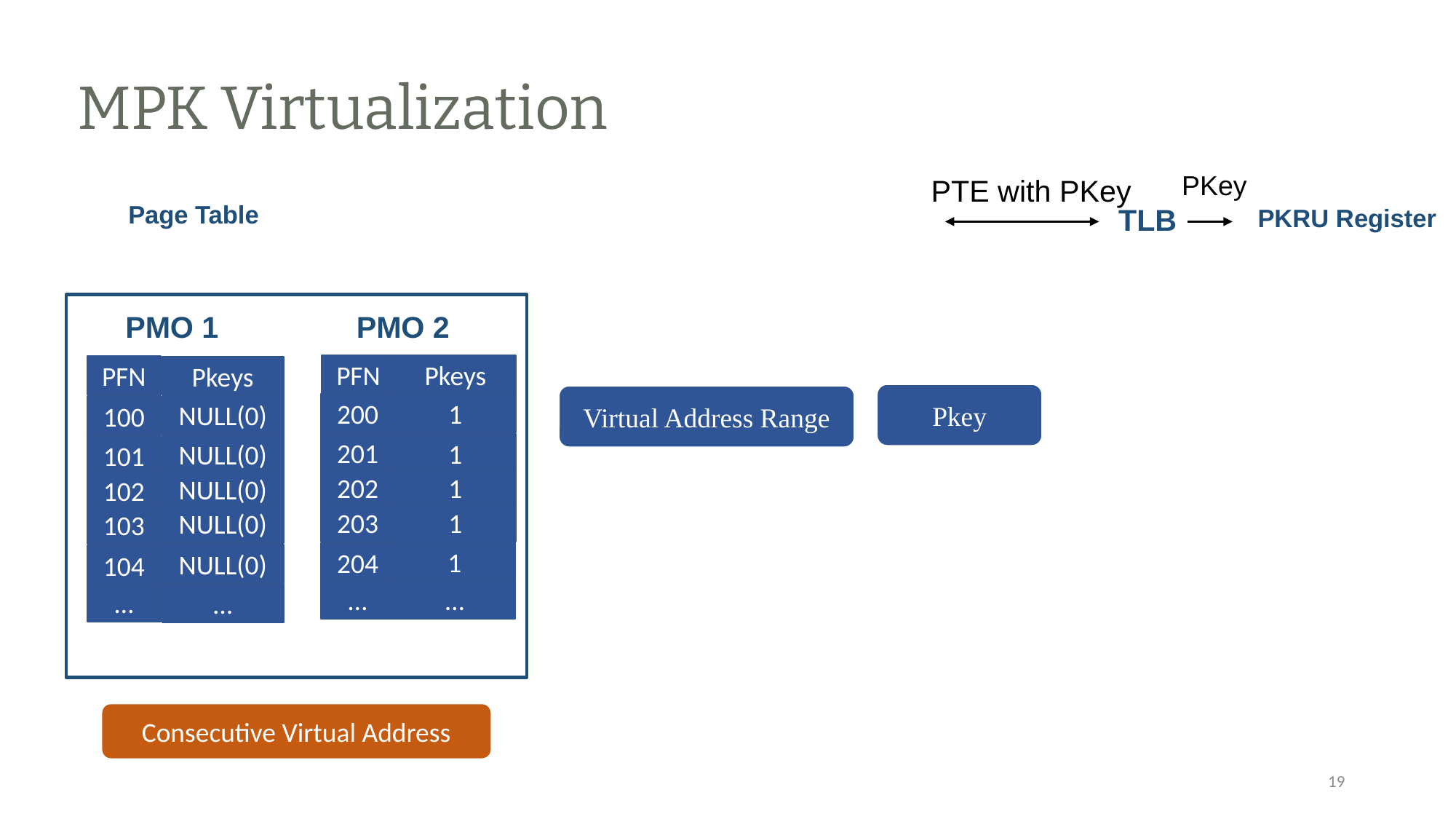

# MPK Virtualization
PKey
PTE with PKey
Page Table
TLB
PKRU Register

PMO 1
PMO 2
PFN
Pkeys
PFN
Pkeys
Pkey
Virtual Address Range
1
…
1
200
1
203
NULL(0)
1
1
100
1
201
1
200
202
204
…
201
1
NULL(0)
1
101
202
1
NULL(0)
1
102
203
1
NULL(0)
1
103
1
204
1
NULL(0)
104
…
…
…
…
Consecutive Virtual Address
19